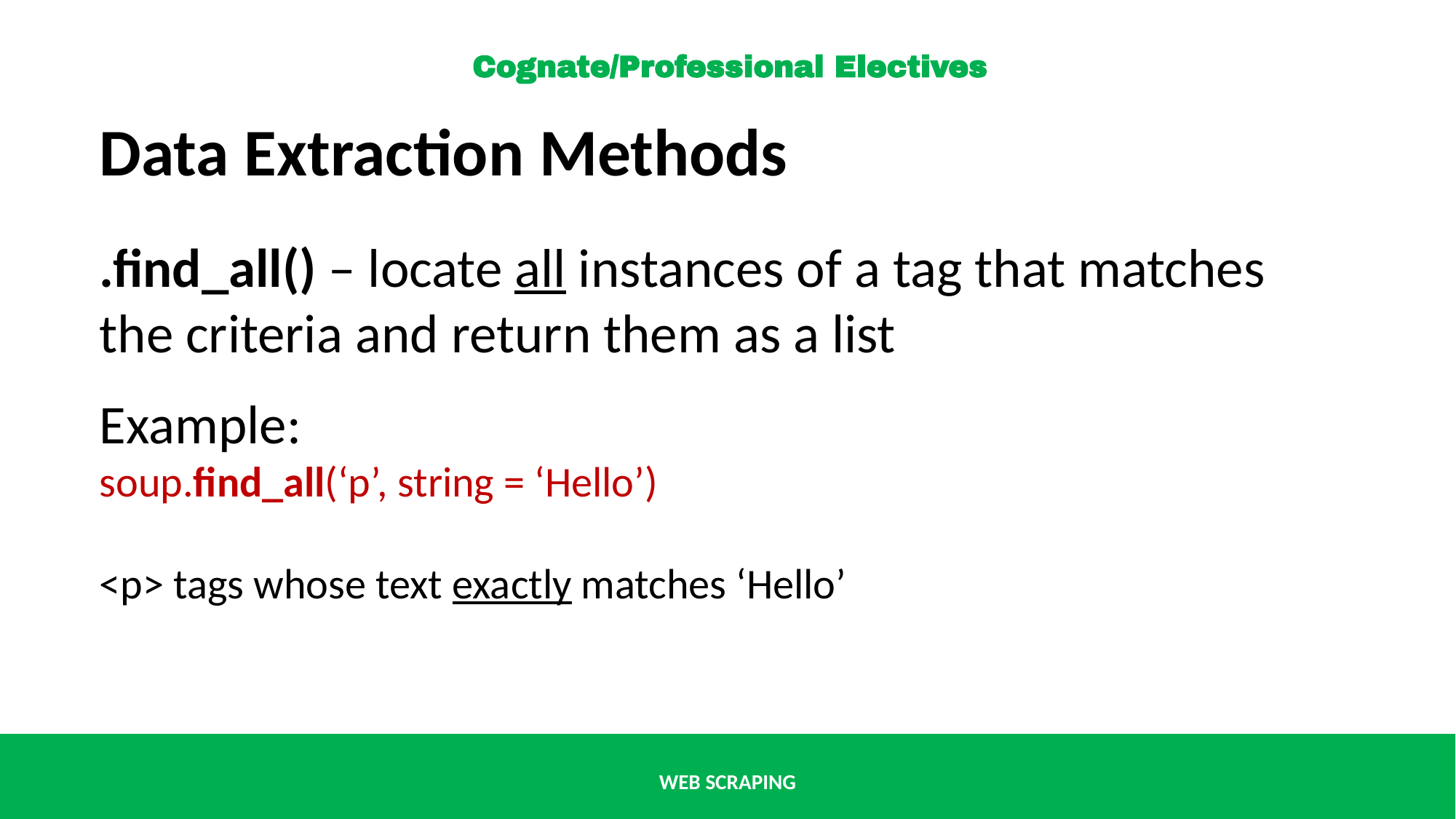

Data Extraction Methods

.find_all() – locate all instances of a tag that matches the criteria and return them as a list

Example:
soup.find_all(‘p’, string = ‘Hello’)

<p> tags whose text exactly matches ‘Hello’